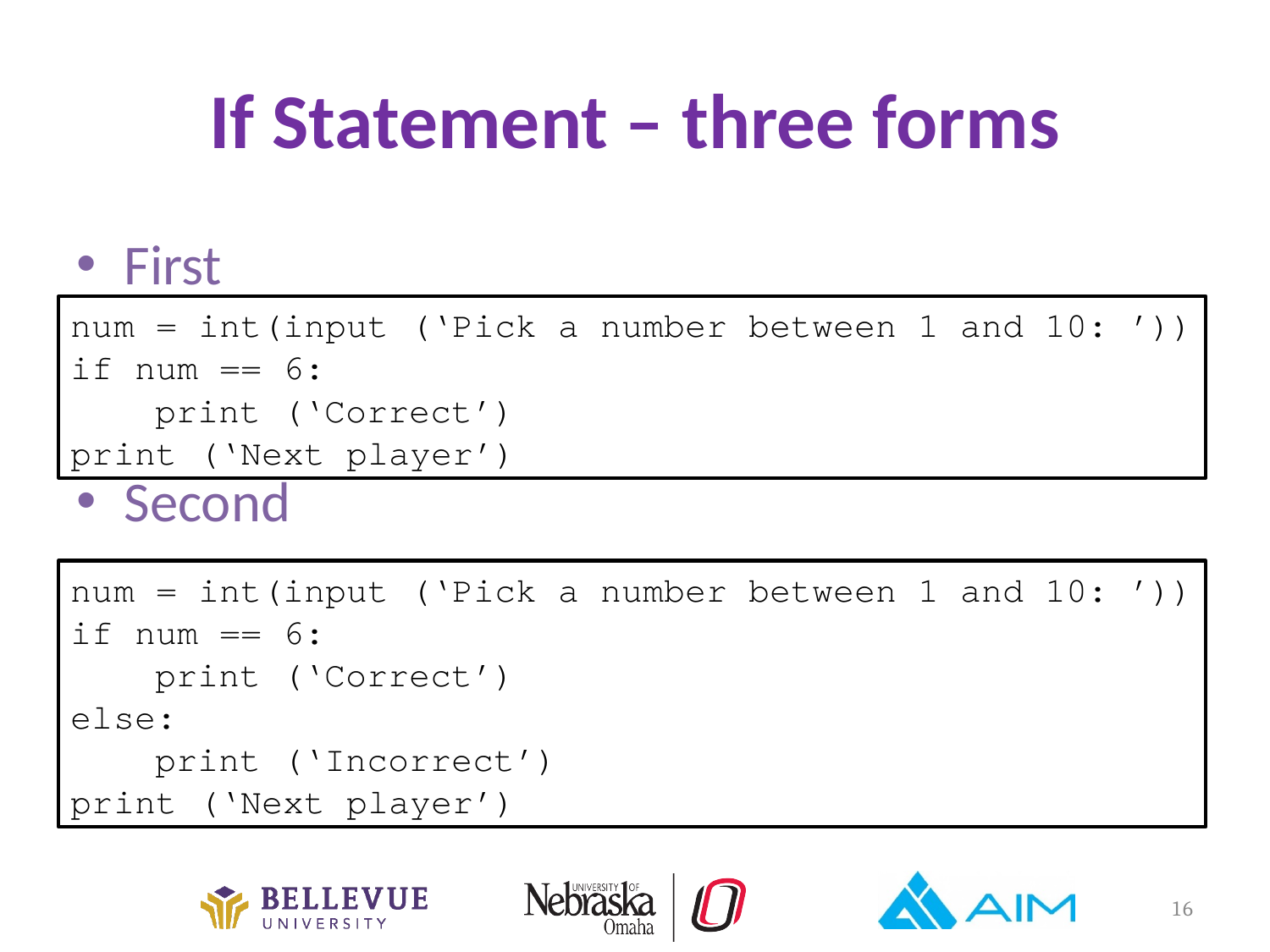

# If Statement – three forms
First

Second
num = int(input (‘Pick a number between 1 and 10: ’))
if num == 6:
    print (‘Correct’)
print (‘Next player’)
num = int(input (‘Pick a number between 1 and 10: ’))
if num == 6:
    print (‘Correct’)
else:
    print (‘Incorrect’)
print (‘Next player’)
16